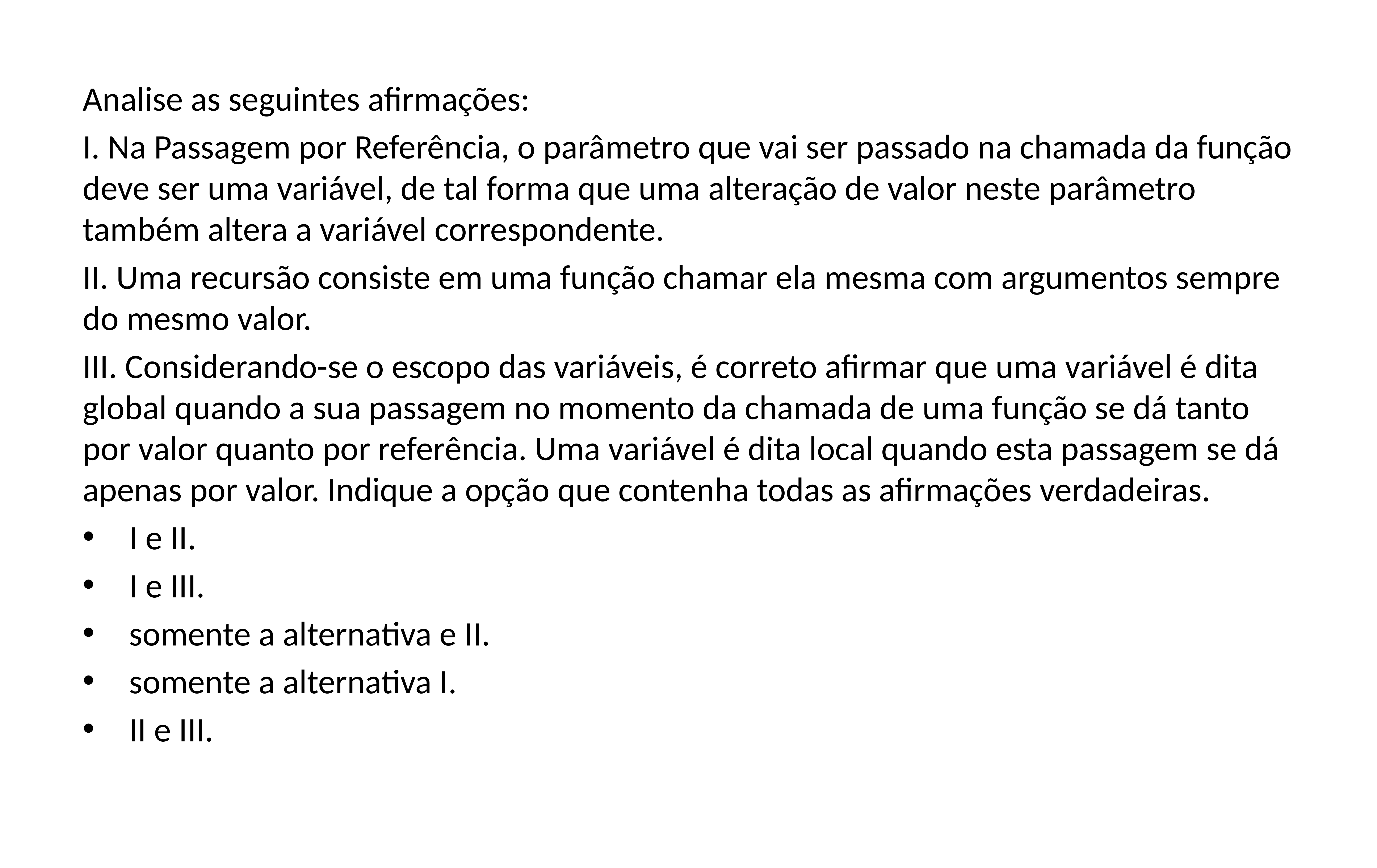

Analise as seguintes afirmações:
I. Na Passagem por Referência, o parâmetro que vai ser passado na chamada da função deve ser uma variável, de tal forma que uma alteração de valor neste parâmetro também altera a variável correspondente.
II. Uma recursão consiste em uma função chamar ela mesma com argumentos sempre do mesmo valor.
III. Considerando-se o escopo das variáveis, é correto afirmar que uma variável é dita global quando a sua passagem no momento da chamada de uma função se dá tanto por valor quanto por referência. Uma variável é dita local quando esta passagem se dá apenas por valor. Indique a opção que contenha todas as afirmações verdadeiras.
I e II.
I e III.
somente a alternativa e II.
somente a alternativa I.
II e III.